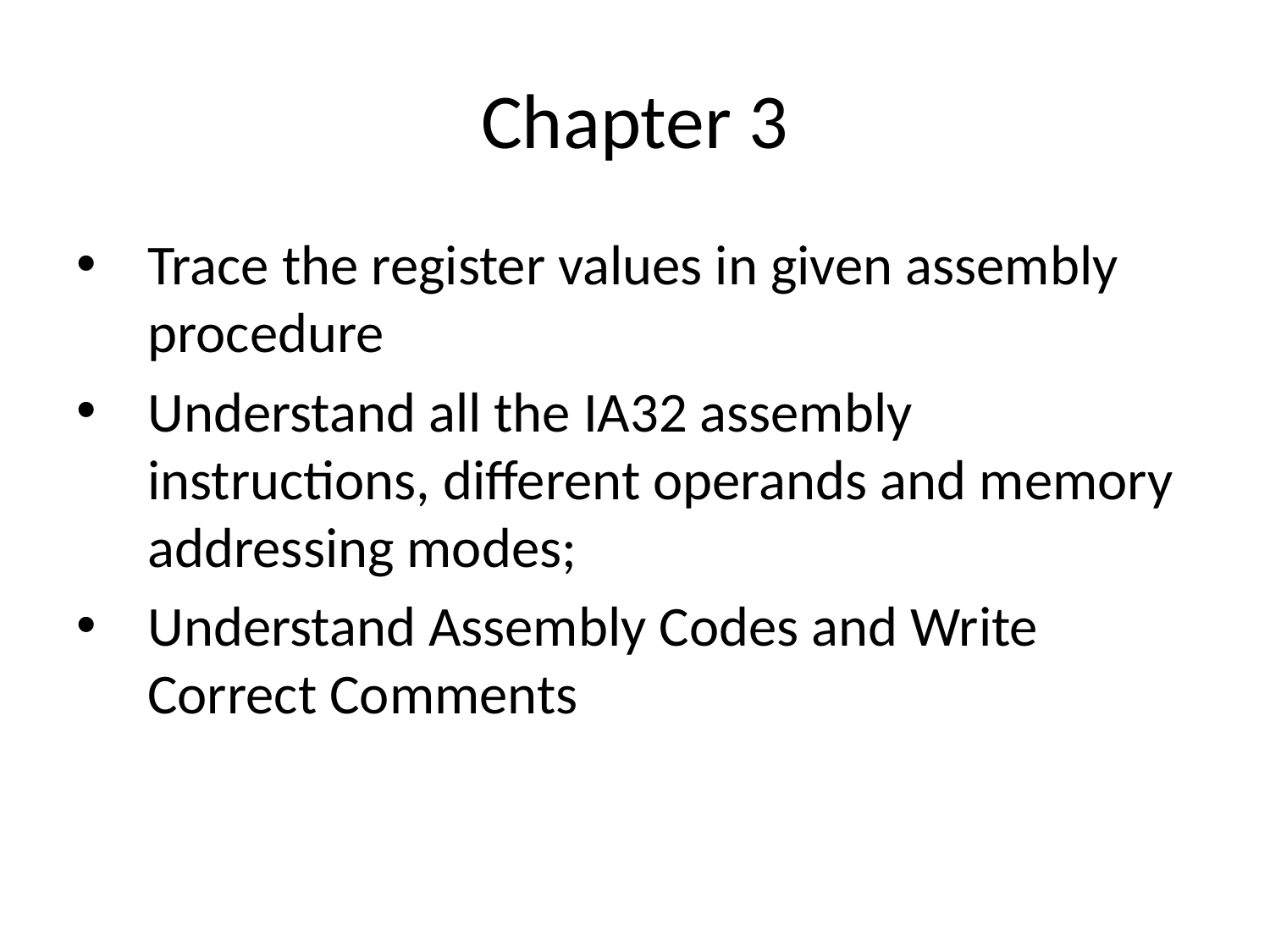

# Chapter 3
Trace the register values in given assembly procedure
Understand all the IA32 assembly instructions, different operands and memory addressing modes;
Understand Assembly Codes and Write Correct Comments